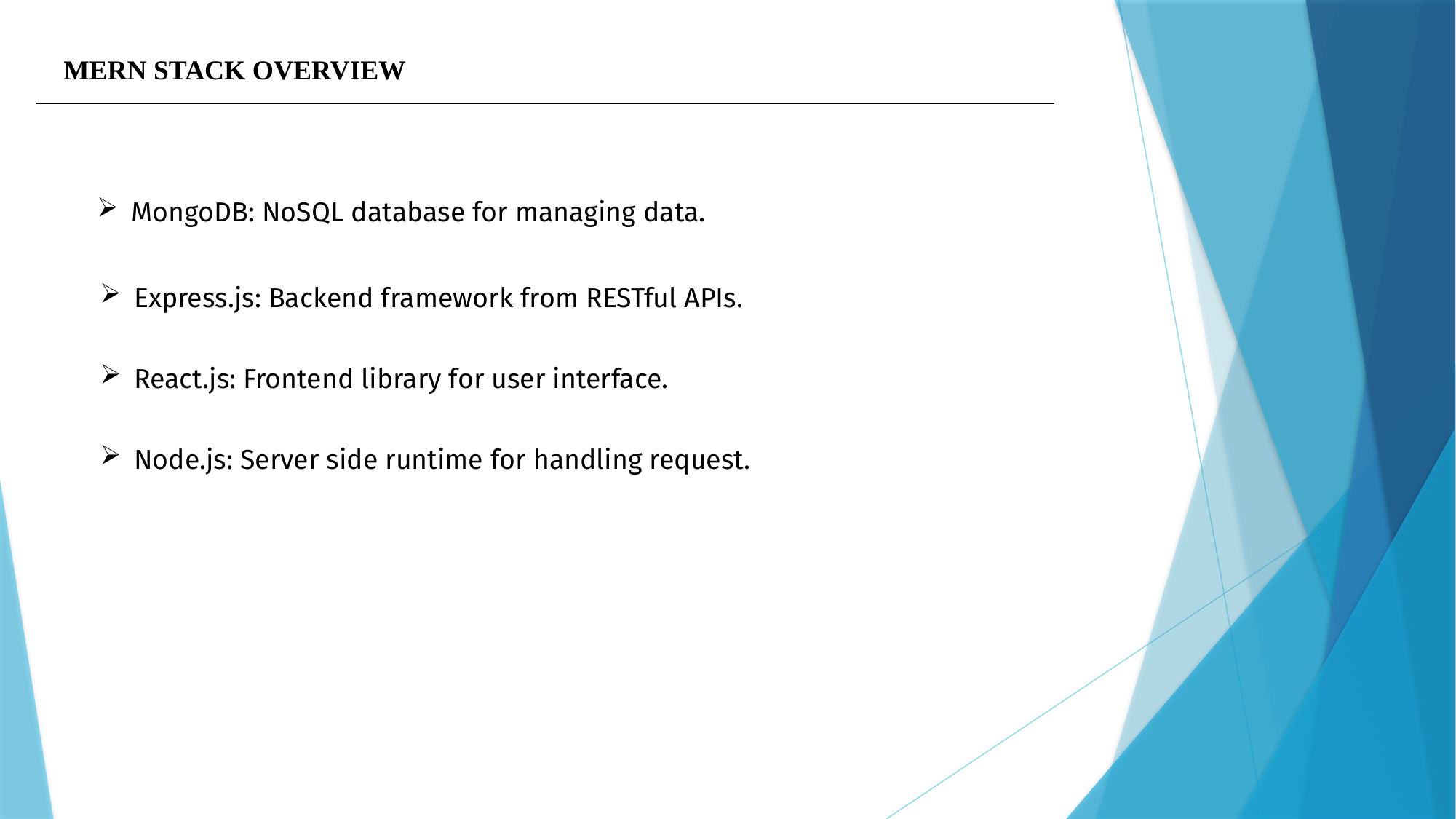

MERN STACK OVERVIEW
MongoDB: NoSQL database for managing data.

Express.js: Backend framework from RESTful APIs.
React.js: Frontend library for user interface.
Node.js: Server side runtime for handling request.